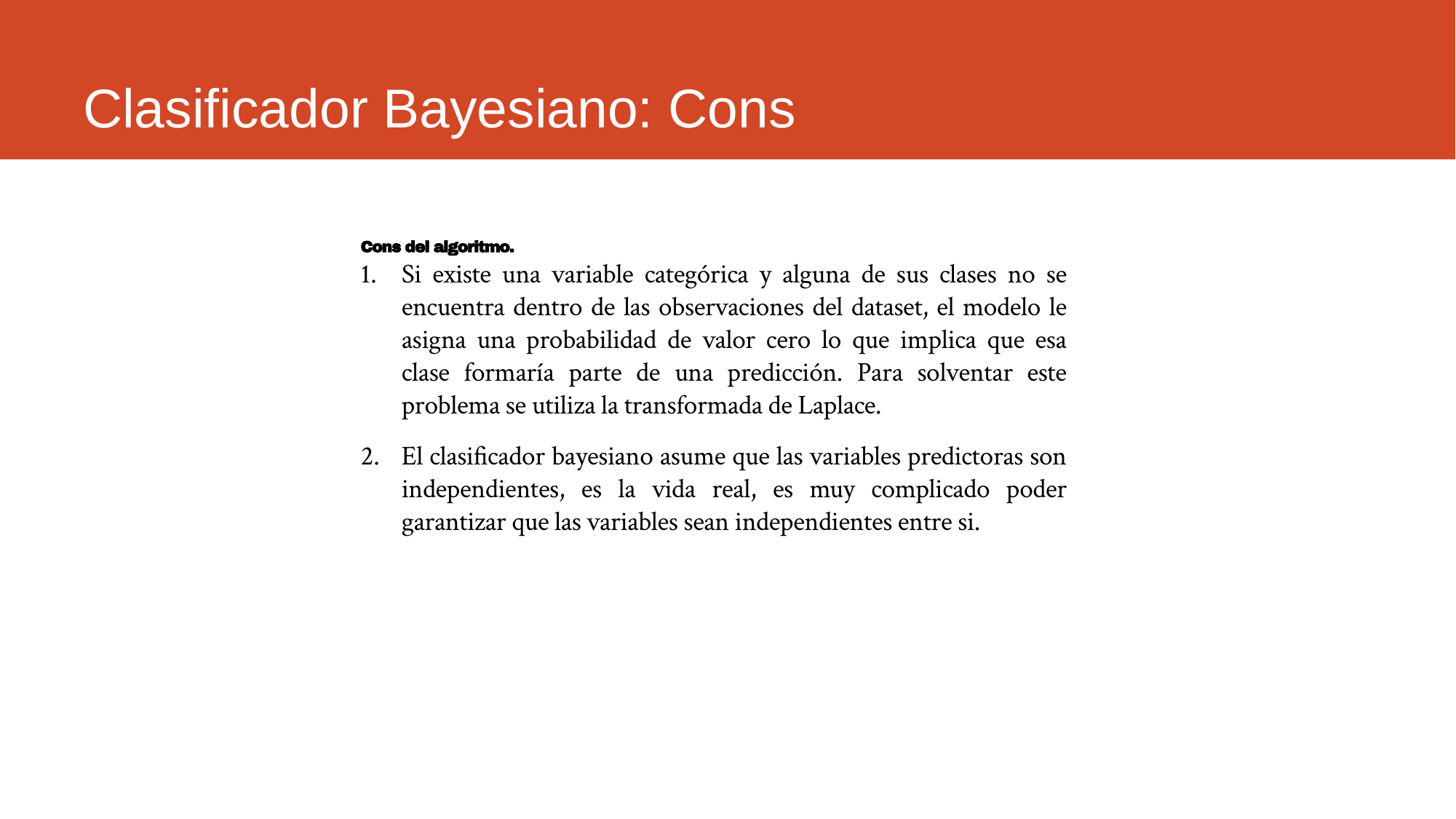

# Clasificador Bayesiano: Cons
Cons del algoritmo.
Si existe una variable categórica y alguna de sus clases no se encuentra dentro de las observaciones del dataset, el modelo le asigna una probabilidad de valor cero lo que implica que esa clase formaría parte de una predicción. Para solventar este problema se utiliza la transformada de Laplace.
El clasificador bayesiano asume que las variables predictoras son independientes, es la vida real, es muy complicado poder garantizar que las variables sean independientes entre si.